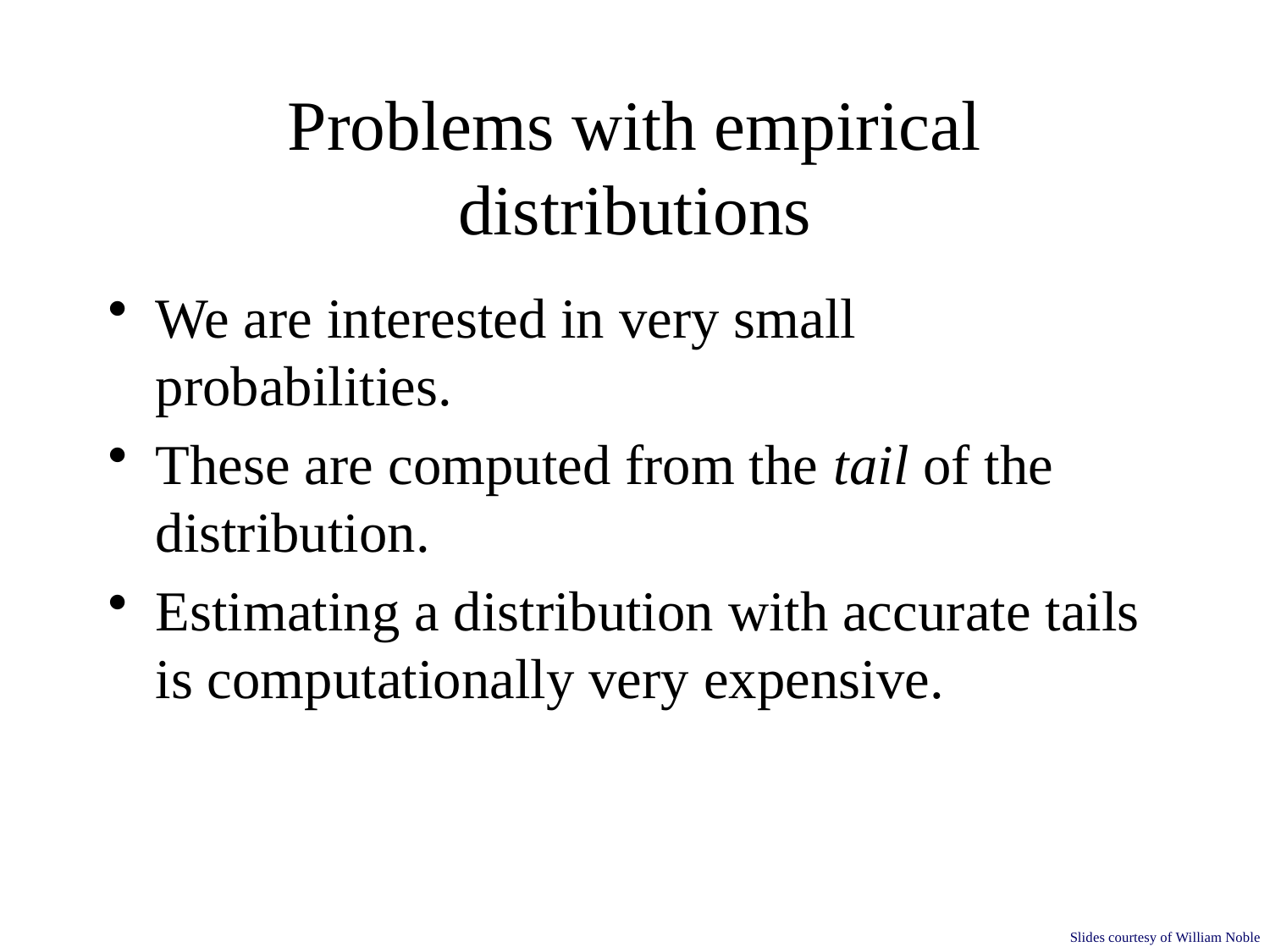

# Problems with empirical distributions
We are interested in very small probabilities.
These are computed from the tail of the distribution.
Estimating a distribution with accurate tails is computationally very expensive.
Slides courtesy of William Noble